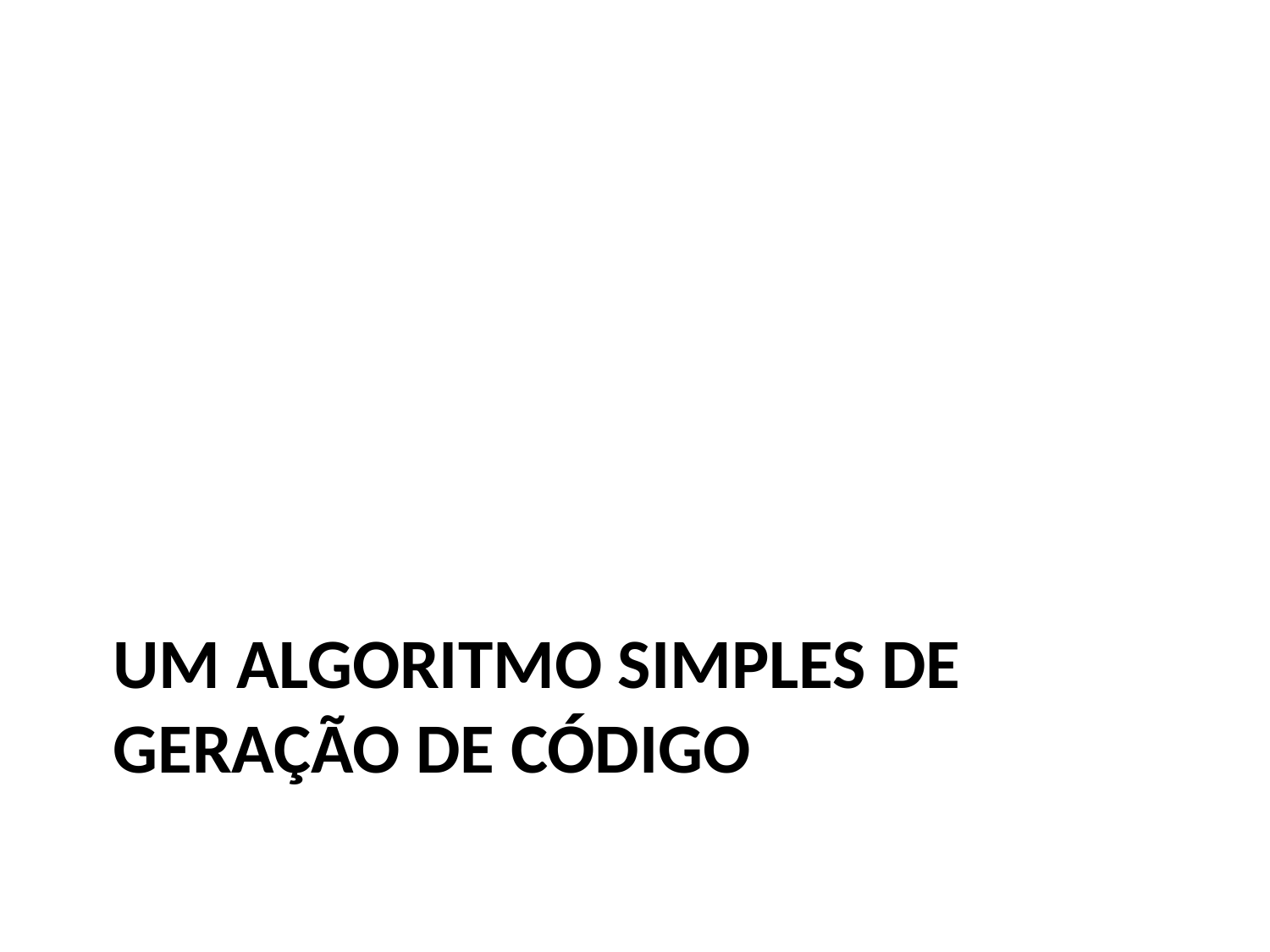

# Um algoritmo simples de geração de código